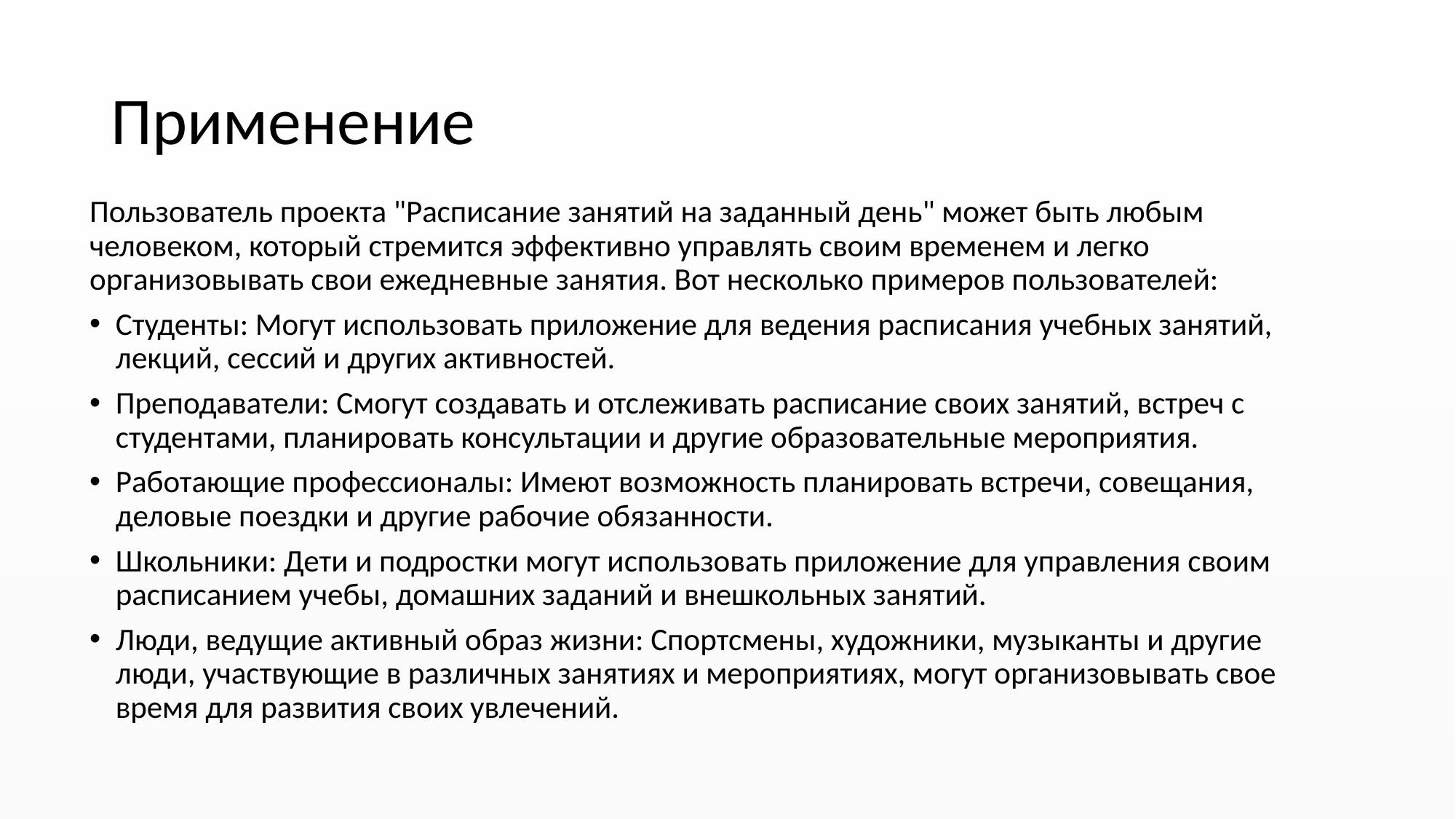

# Применение
Пользователь проекта "Расписание занятий на заданный день" может быть любым человеком, который стремится эффективно управлять своим временем и легко организовывать свои ежедневные занятия. Вот несколько примеров пользователей:
Студенты: Могут использовать приложение для ведения расписания учебных занятий, лекций, сессий и других активностей.
Преподаватели: Смогут создавать и отслеживать расписание своих занятий, встреч с студентами, планировать консультации и другие образовательные мероприятия.
Работающие профессионалы: Имеют возможность планировать встречи, совещания, деловые поездки и другие рабочие обязанности.
Школьники: Дети и подростки могут использовать приложение для управления своим расписанием учебы, домашних заданий и внешкольных занятий.
Люди, ведущие активный образ жизни: Спортсмены, художники, музыканты и другие люди, участвующие в различных занятиях и мероприятиях, могут организовывать свое время для развития своих увлечений.